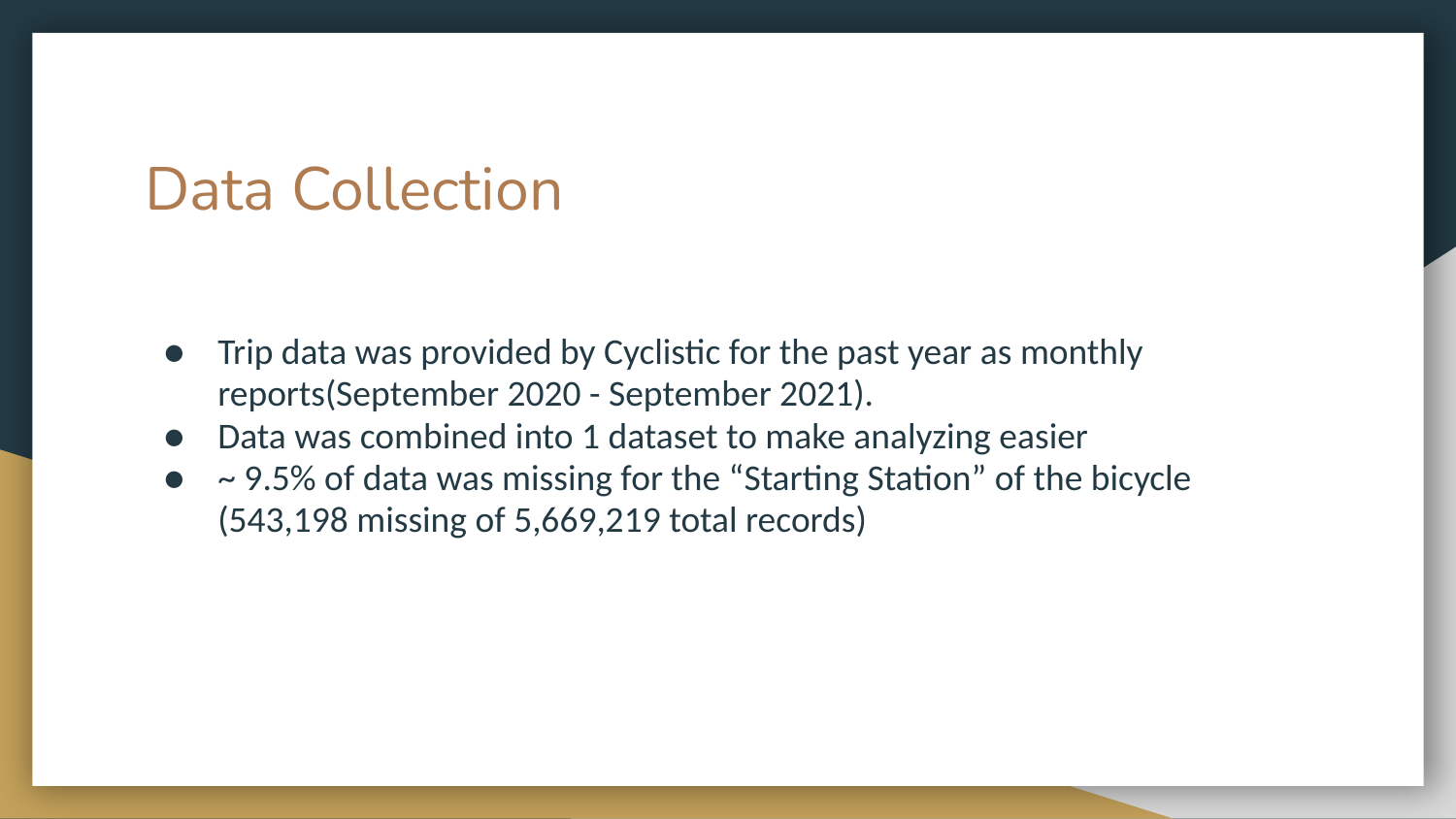

# Data Collection
Trip data was provided by Cyclistic for the past year as monthly reports(September 2020 - September 2021).
Data was combined into 1 dataset to make analyzing easier
~ 9.5% of data was missing for the “Starting Station” of the bicycle (543,198 missing of 5,669,219 total records)